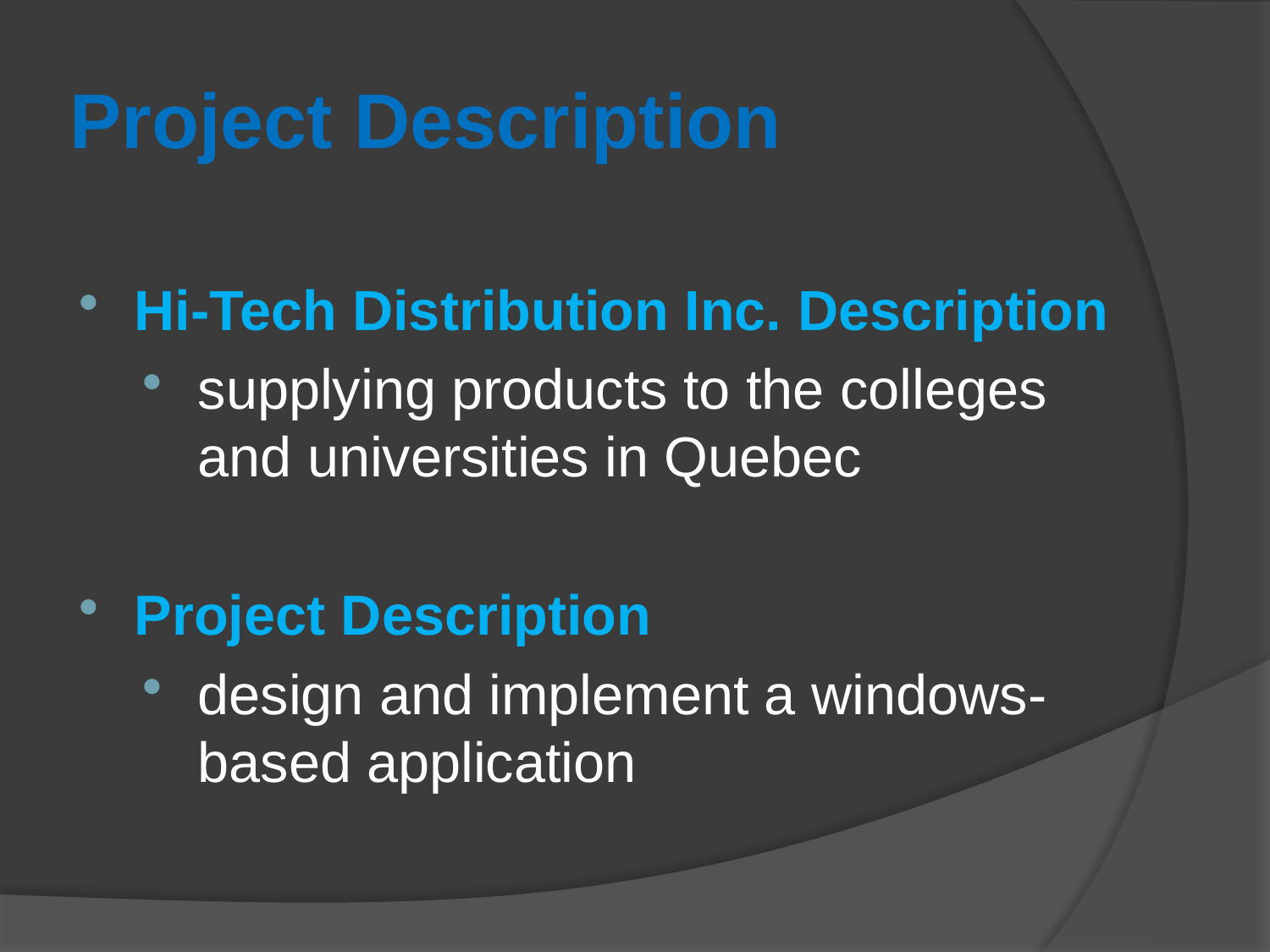

# Project Description
Hi-Tech Distribution Inc. Description
supplying products to the colleges and universities in Quebec

Project Description
design and implement a windows-based application